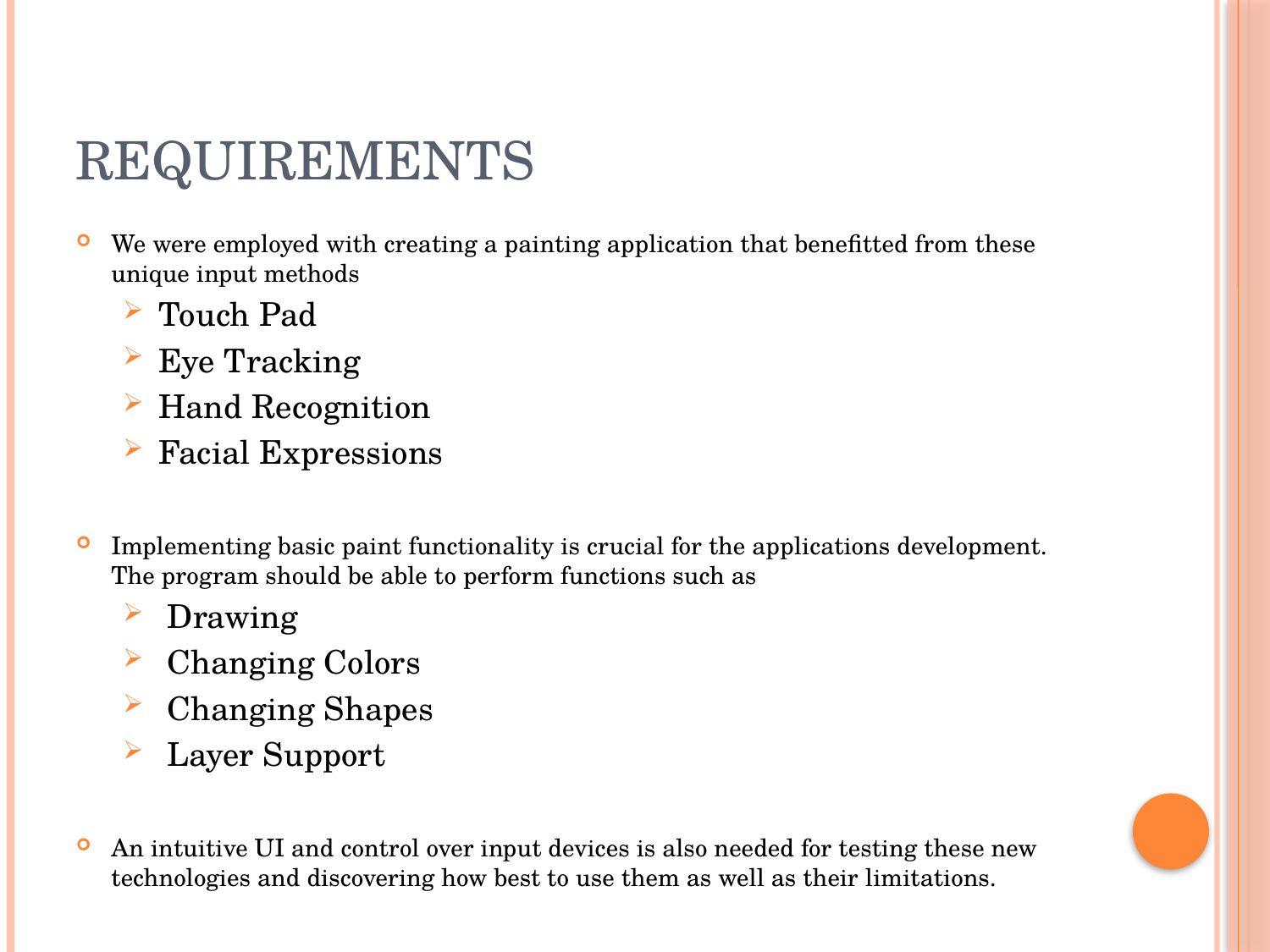

# Requirements
We were employed with creating a painting application that benefitted from these unique input methods
Touch Pad
Eye Tracking
Hand Recognition
Facial Expressions

Implementing basic paint functionality is crucial for the applications development. The program should be able to perform functions such as
 Drawing
 Changing Colors
 Changing Shapes
 Layer Support

An intuitive UI and control over input devices is also needed for testing these new technologies and discovering how best to use them as well as their limitations.